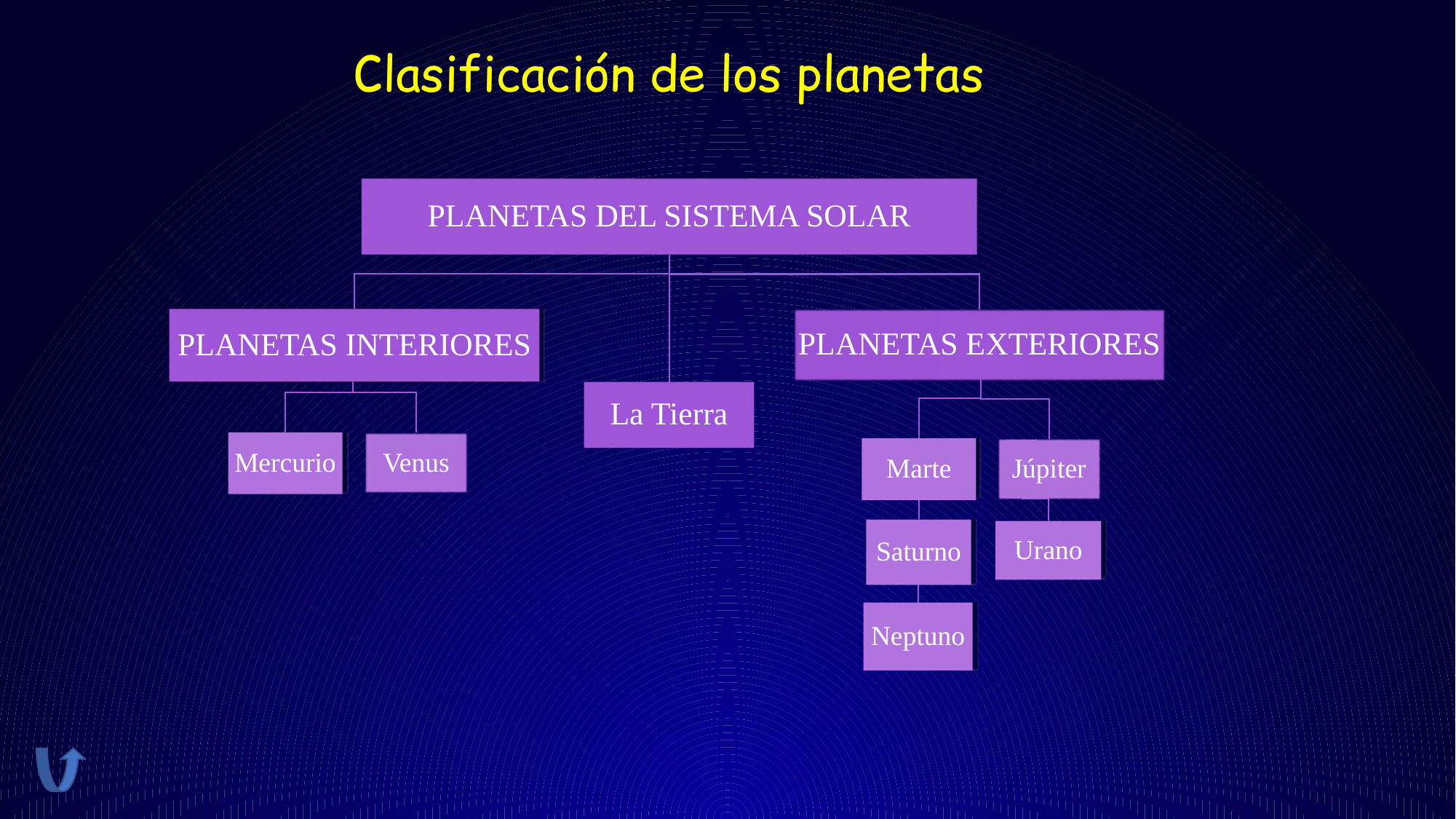

# Clasificación de los planetas
PLANETAS DEL SISTEMA SOLAR
PLANETAS INTERIORES
La Tierra
PLANETAS EXTERIORES

Mercurio
Venus

Marte
Júpiter

Urano

Saturno

Neptuno